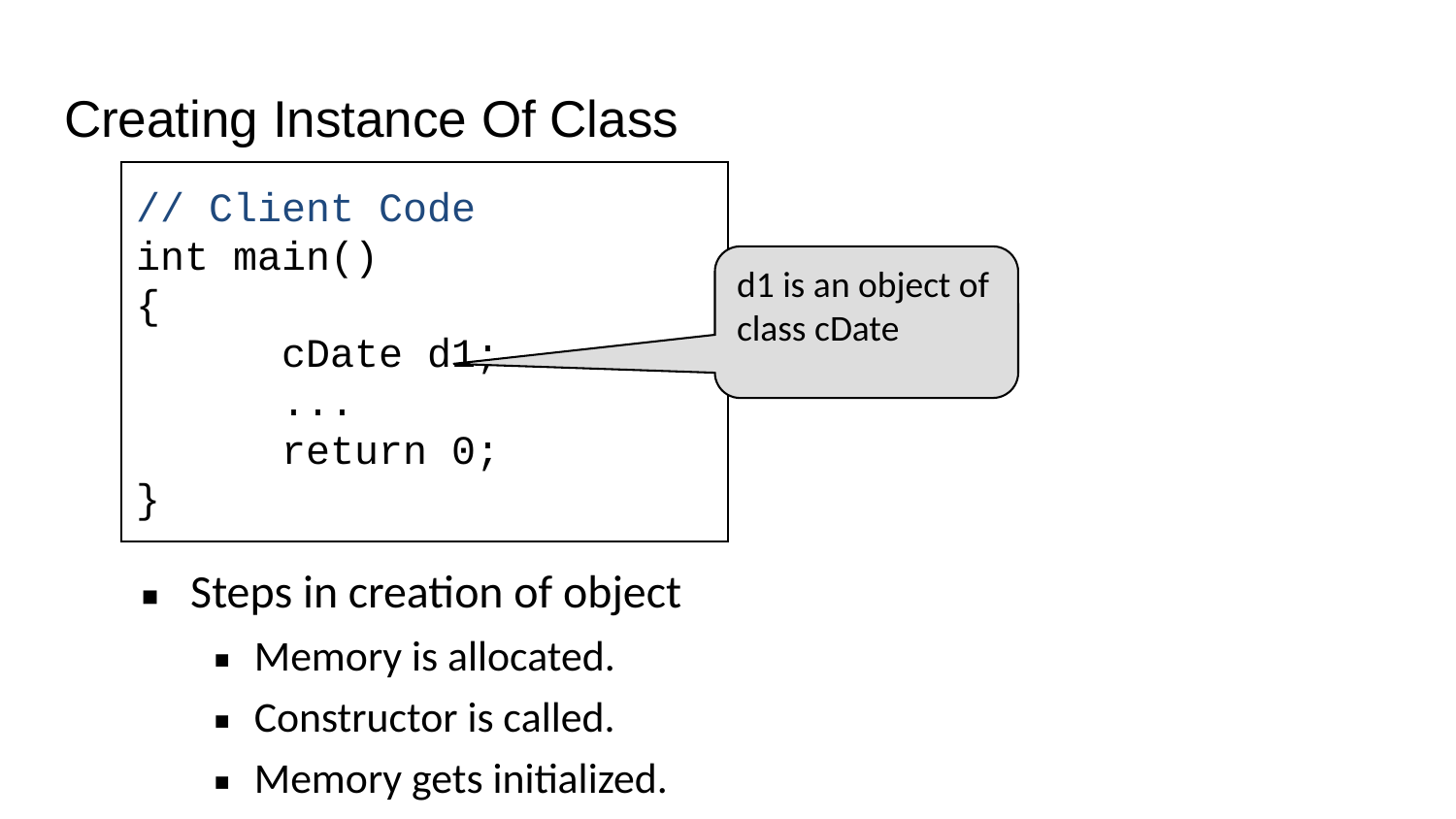

# Creating Instance Of Class
// Client Code
int main()
{
	cDate d1;
	...
	return 0;
}
d1 is an object of class cDate
Steps in creation of object
Memory is allocated.
Constructor is called.
Memory gets initialized.